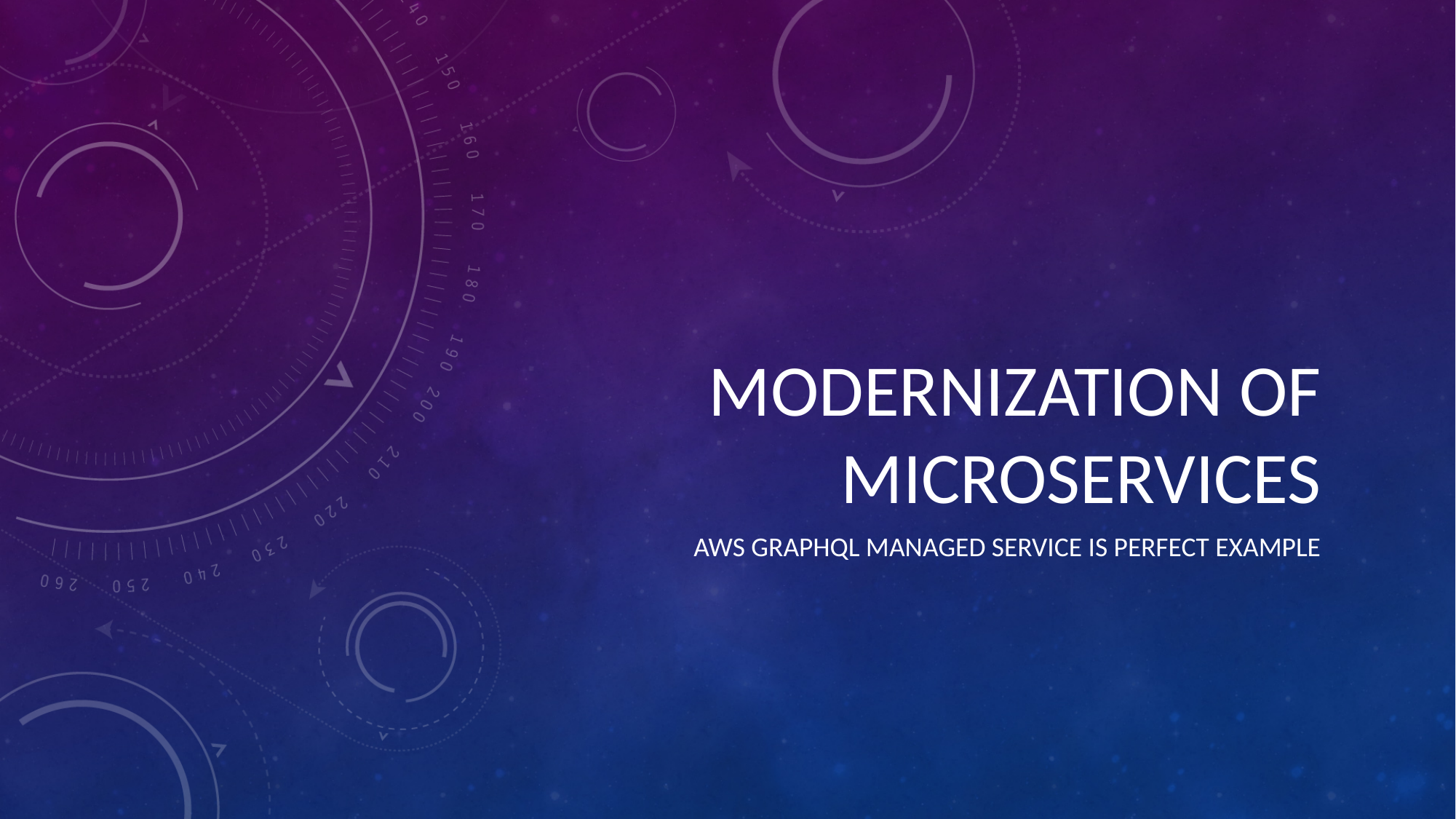

# MODERNIZATION OF MICROSERVICES
AWS GRAPHQL MANAGED SERVICE IS PERFECT EXAMPLE